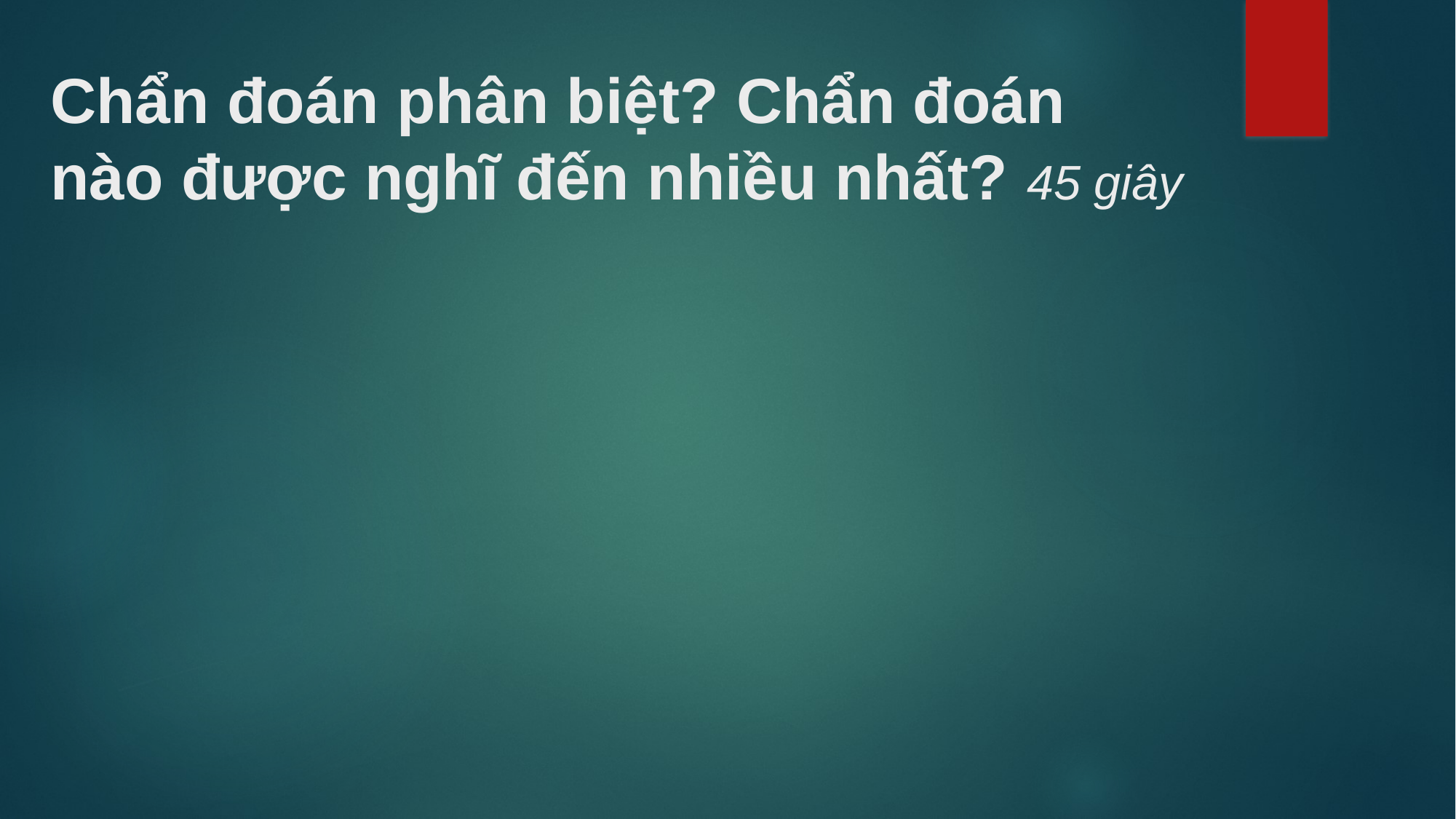

# Chẩn đoán phân biệt? Chẩn đoán nào được nghĩ đến nhiều nhất? 45 giây